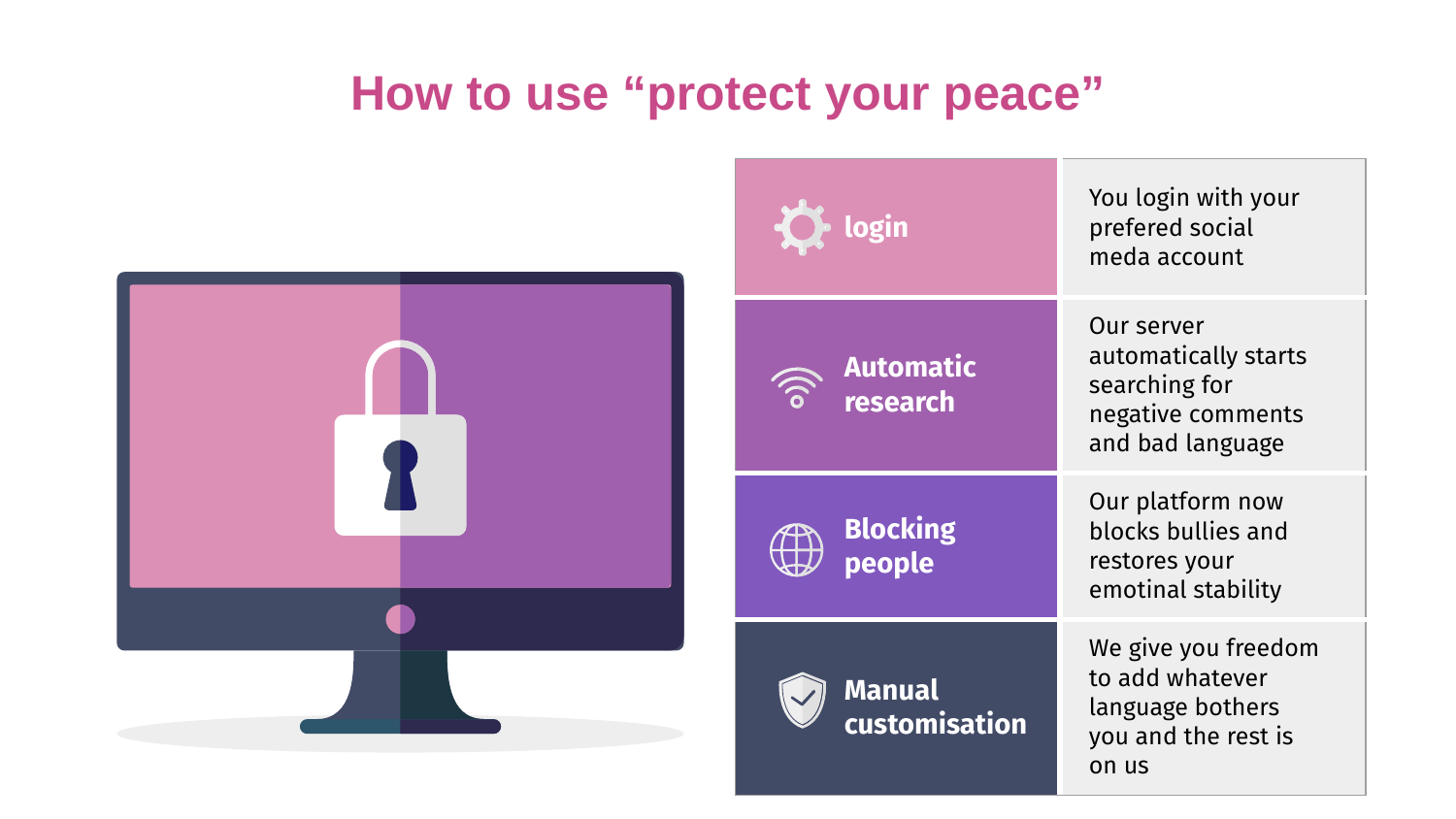

# How to use “protect your peace”
| login | You login with your prefered social meda account |
| --- | --- |
| Automatic research | Our server automatically starts searching for negative comments and bad language |
| Blocking people | Our platform now blocks bullies and restores your emotinal stability |
| Manual customisation | We give you freedom to add whatever language bothers you and the rest is on us |